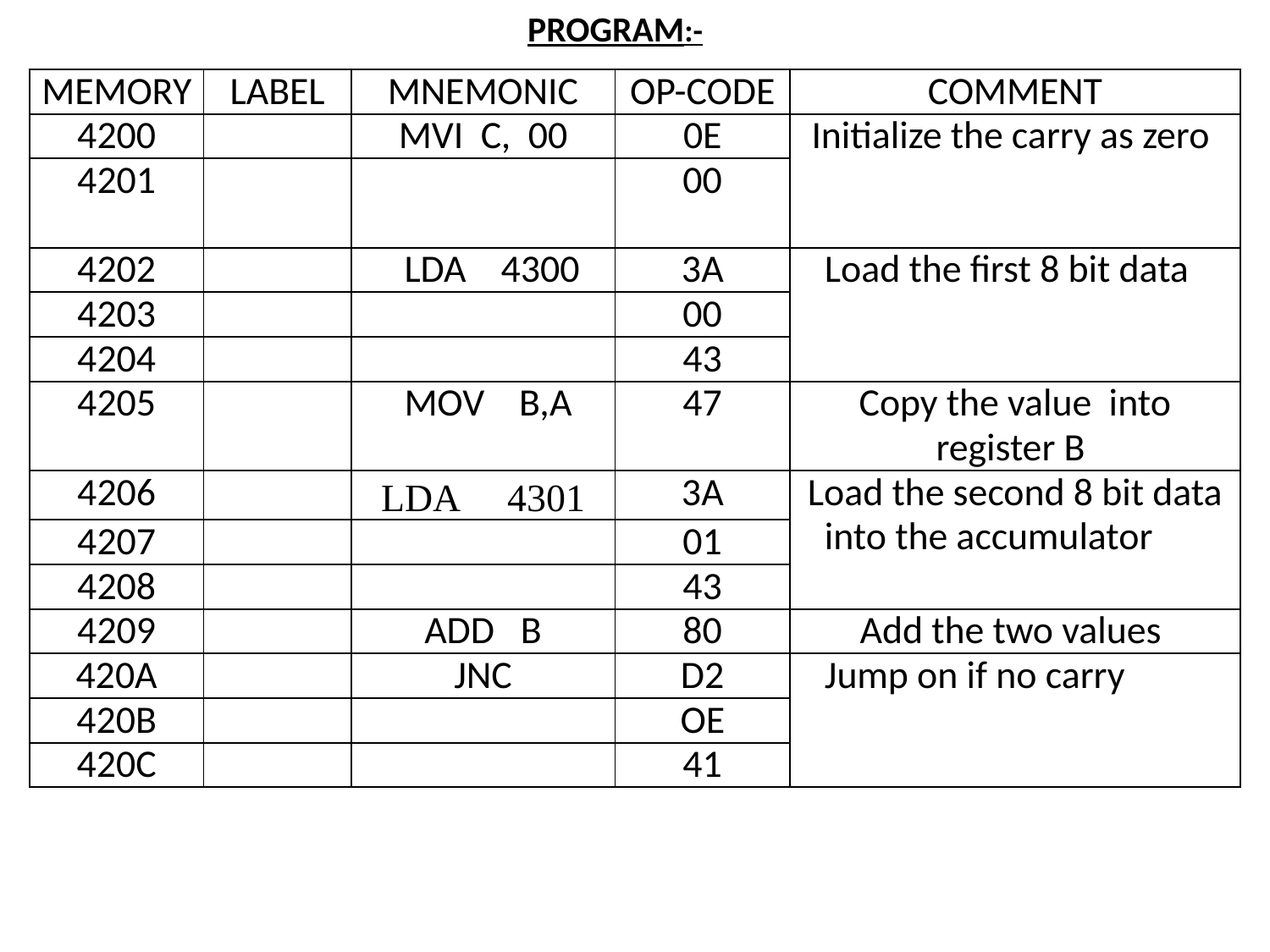

PROGRAM:-
| MEMORY | LABEL | MNEMONIC | OP-CODE | COMMENT |
| --- | --- | --- | --- | --- |
| 4200 |  | MVI C, 00 | 0E | Initialize the carry as zero |
| 4201 |  |  | 00 |  |
| 4202 |  | LDA 4300 | 3A | Load the first 8 bit data |
| 4203 |  |  | 00 |  |
| 4204 |  |  | 43 |  |
| 4205 |  | MOV B,A | 47 | Copy the value into register B |
| 4206 |  | LDA 4301 | 3A | Load the second 8 bit data into the accumulator |
| 4207 |  |  | 01 |  |
| 4208 |  |  | 43 |  |
| 4209 |  | ADD B | 80 | Add the two values |
| 420A |  | JNC | D2 | Jump on if no carry |
| 420B |  |  | OE |  |
| 420C |  |  | 41 |  |